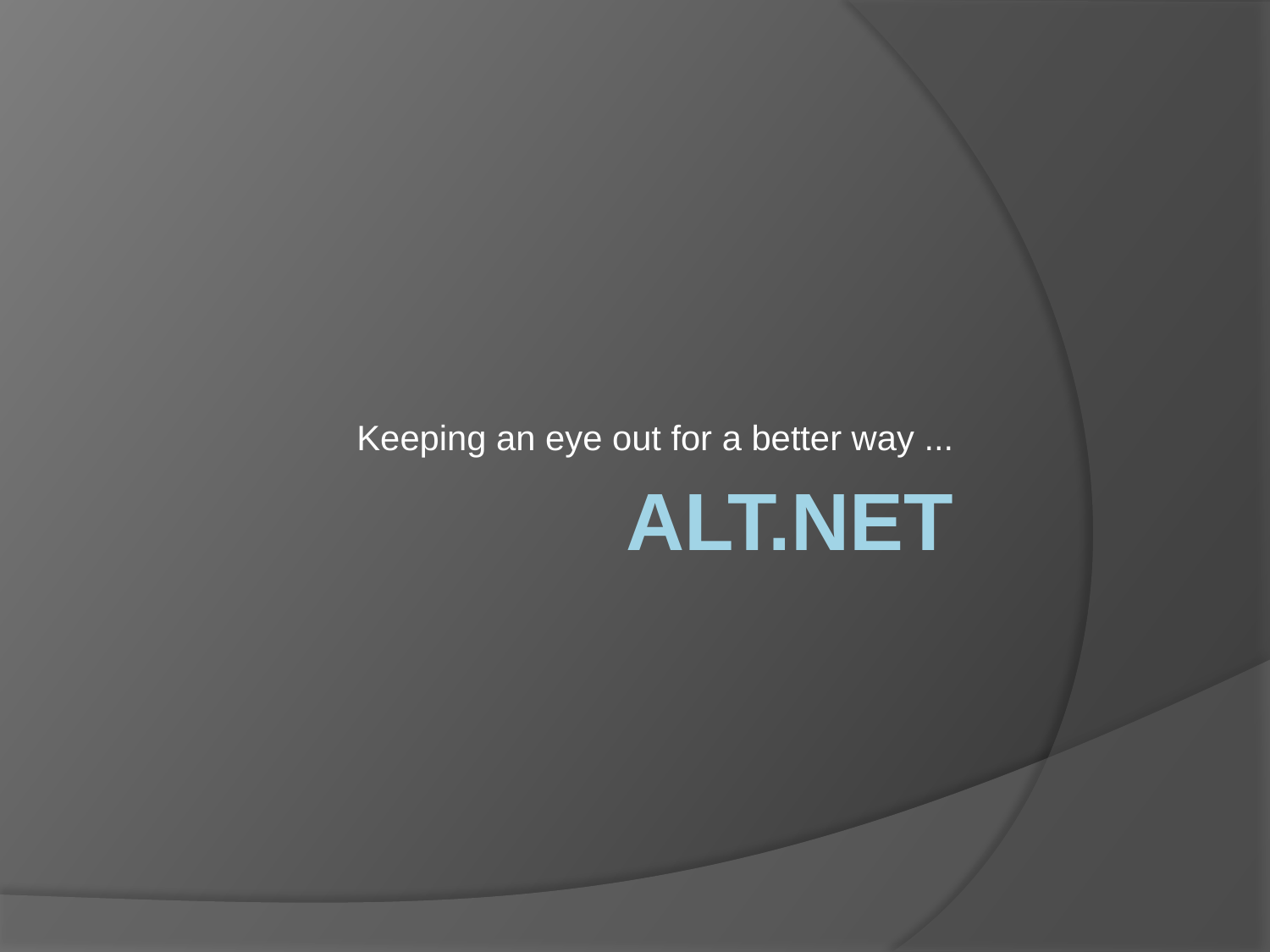

Keeping an eye out for a better way ...
# Alt.net